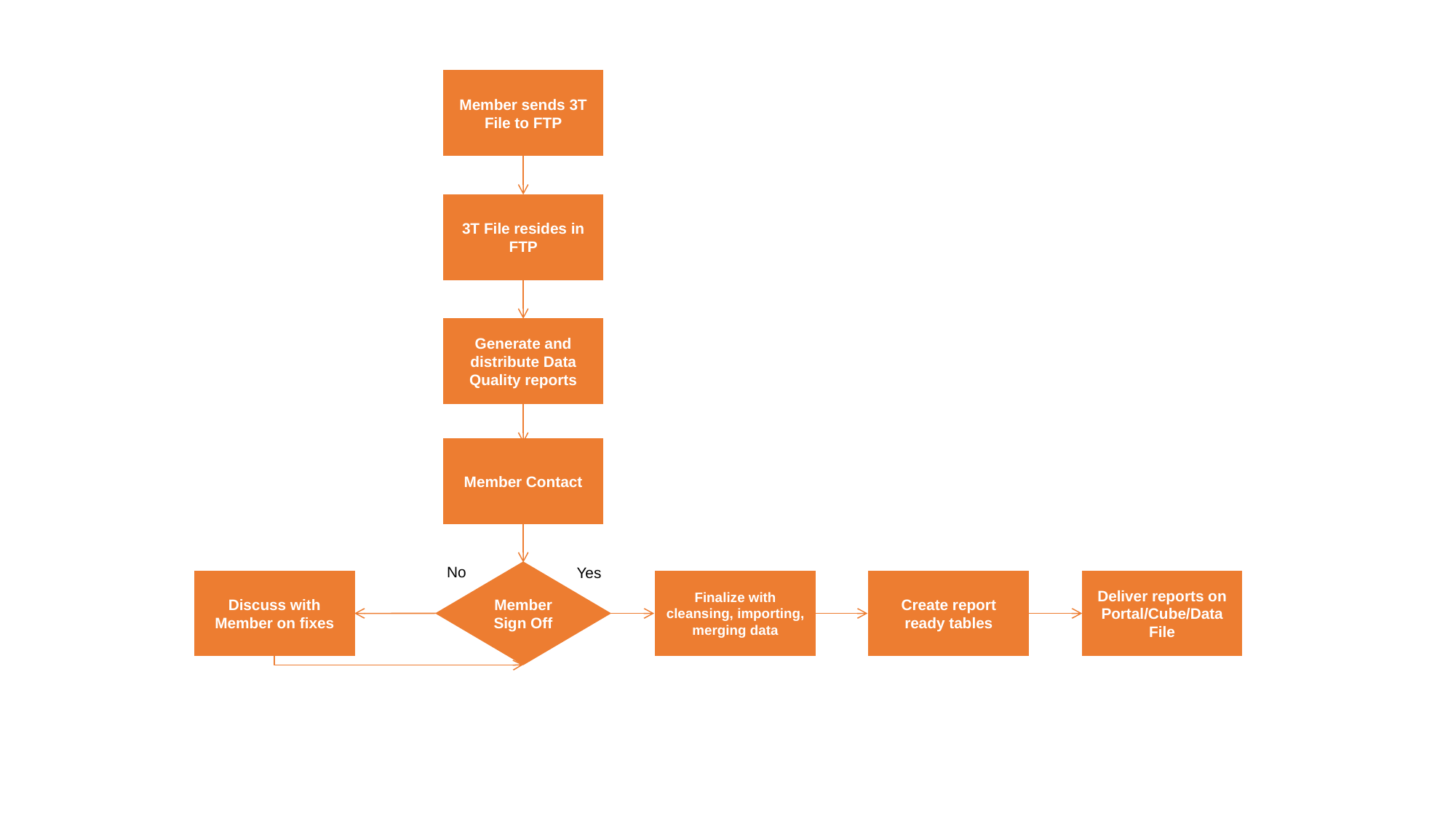

Member sends 3T File to FTP
3T File resides in FTP
Generate and distribute Data Quality reports
Member Contact
No
Yes

Create report ready tables
Deliver reports on Portal/Cube/Data File
Discuss with Member on fixes
Finalize with cleansing, importing, merging data
Member Sign Off